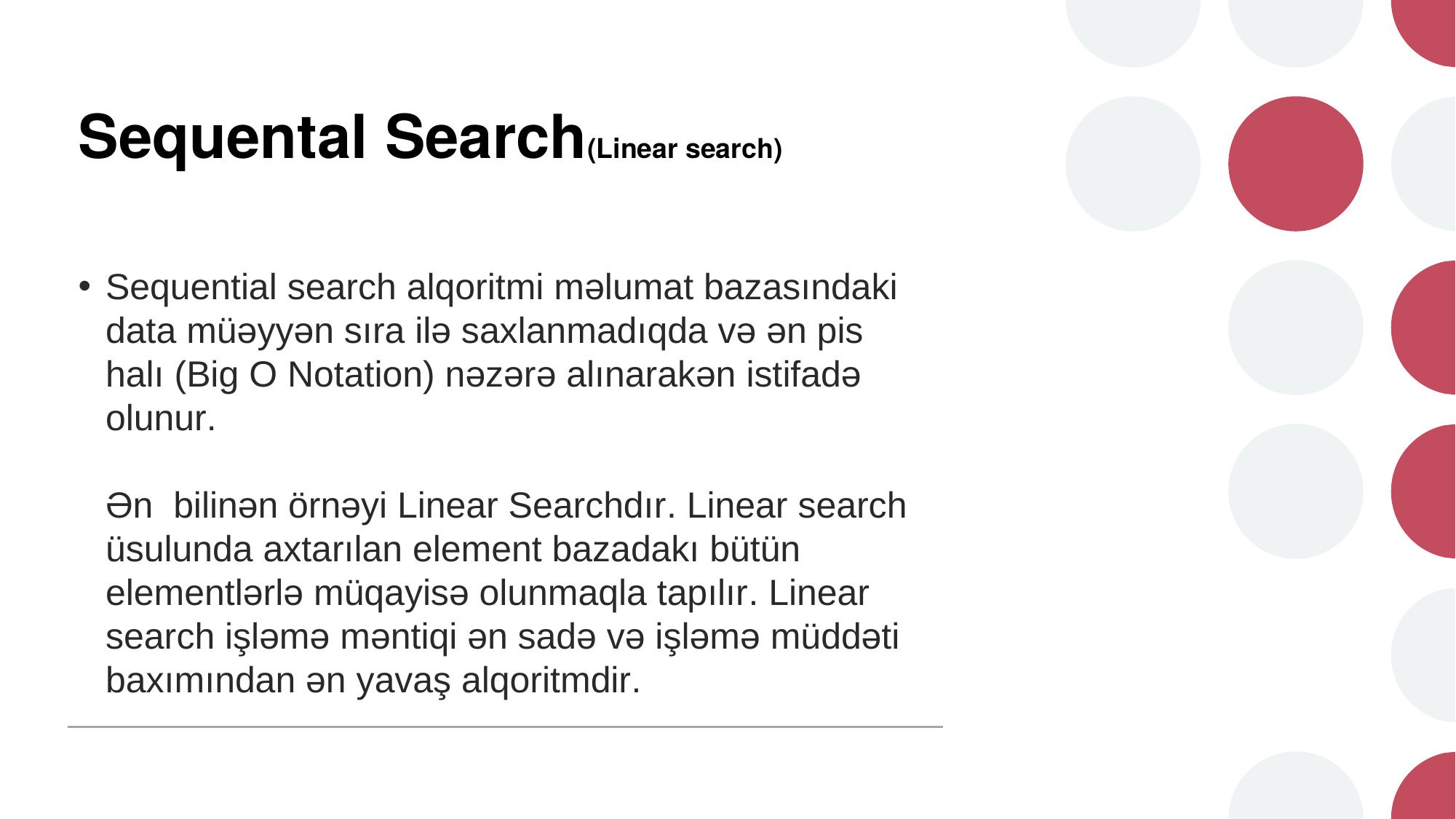

# Sequental Search(Linear search)
Sequential search alqoritmi məlumat bazasındaki data müəyyən sıra ilə saxlanmadıqda və ən pis halı (Big O Notation) nəzərə alınarakən istifadə olunur.
Ən  bilinən örnəyi Linear Searchdır. Linear search üsulunda axtarılan element bazadakı bütün elementlərlə müqayisə olunmaqla tapılır. Linear search işləmə məntiqi ən sadə və işləmə müddəti baxımından ən yavaş alqoritmdir.